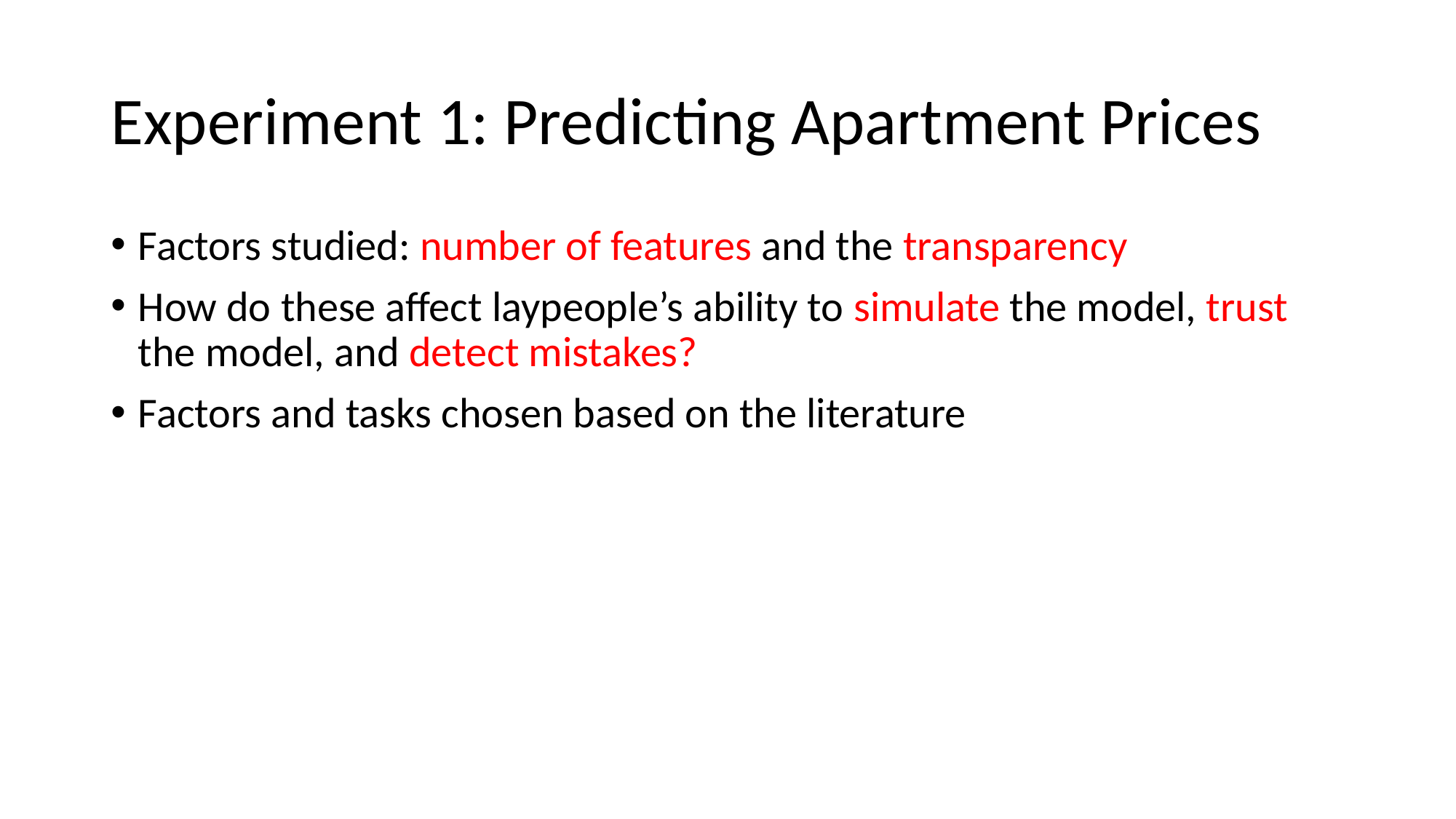

# Experiment 1: Predicting Apartment Prices
Factors studied: number of features and the transparency
How do these affect laypeople’s ability to simulate the model, trust the model, and detect mistakes?
Factors and tasks chosen based on the literature